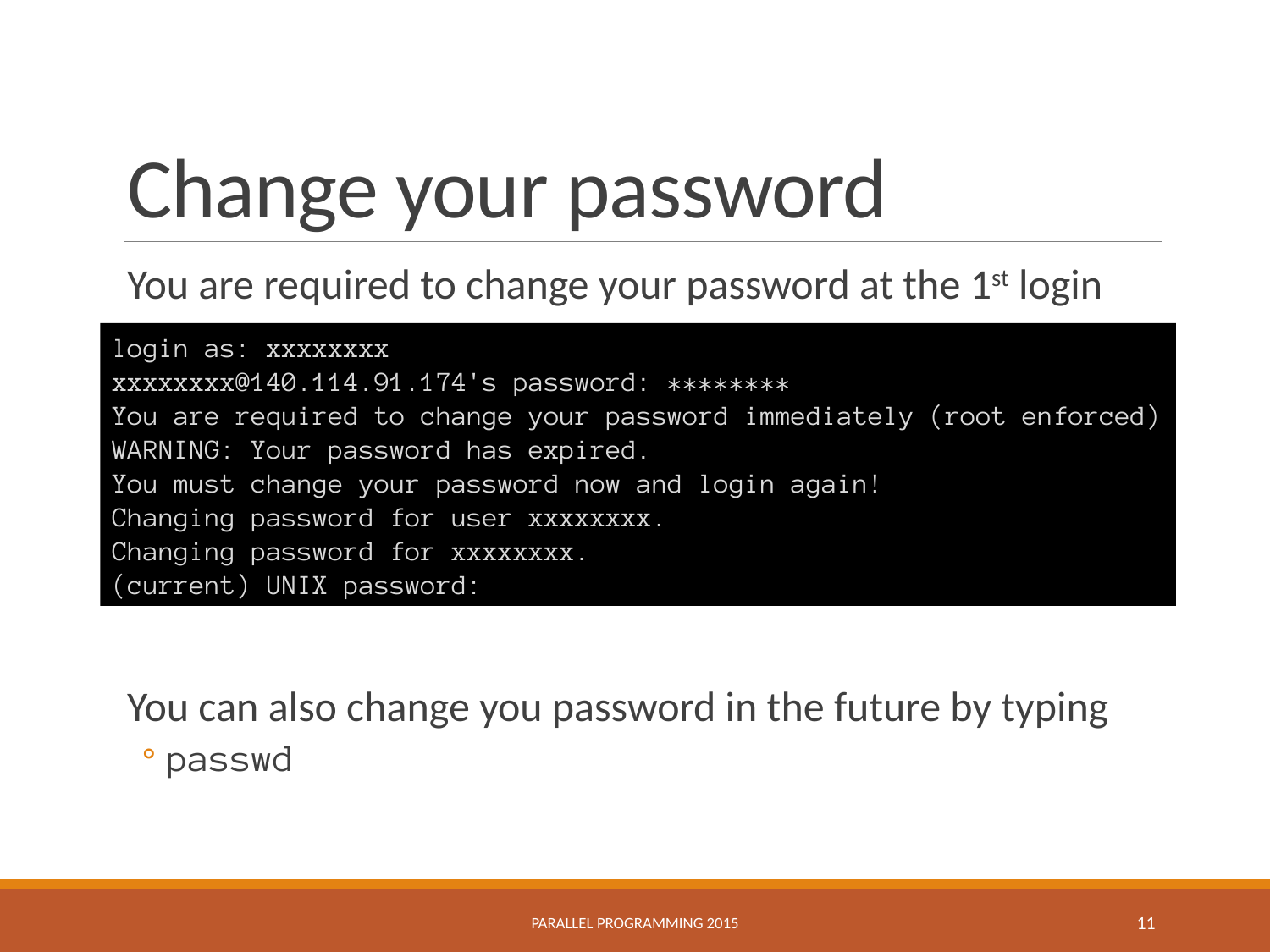

# Change your password
You are required to change your password at the 1st login

You can also change you password in the future by typing
passwd

login as: xxxxxxxx
xxxxxxxx@140.114.91.174's password: ********
You are required to change your password immediately (root enforced)
WARNING: Your password has expired.
You must change your password now and login again!
Changing password for user xxxxxxxx.
Changing password for xxxxxxxx.
(current) UNIX password:
Parallel Programming 2015
11